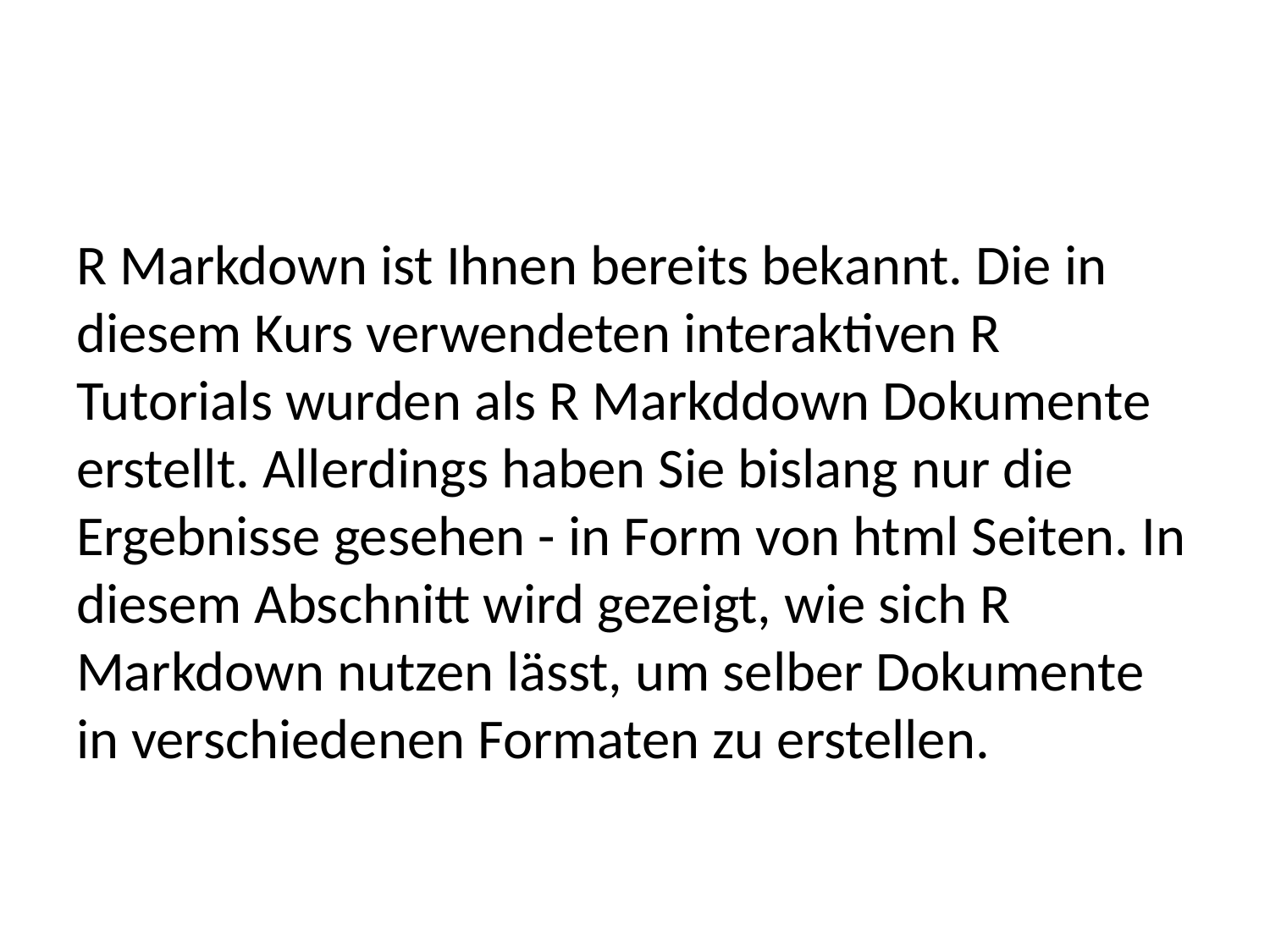

R Markdown ist Ihnen bereits bekannt. Die in diesem Kurs verwendeten interaktiven R Tutorials wurden als R Markddown Dokumente erstellt. Allerdings haben Sie bislang nur die Ergebnisse gesehen - in Form von html Seiten. In diesem Abschnitt wird gezeigt, wie sich R Markdown nutzen lässt, um selber Dokumente in verschiedenen Formaten zu erstellen.